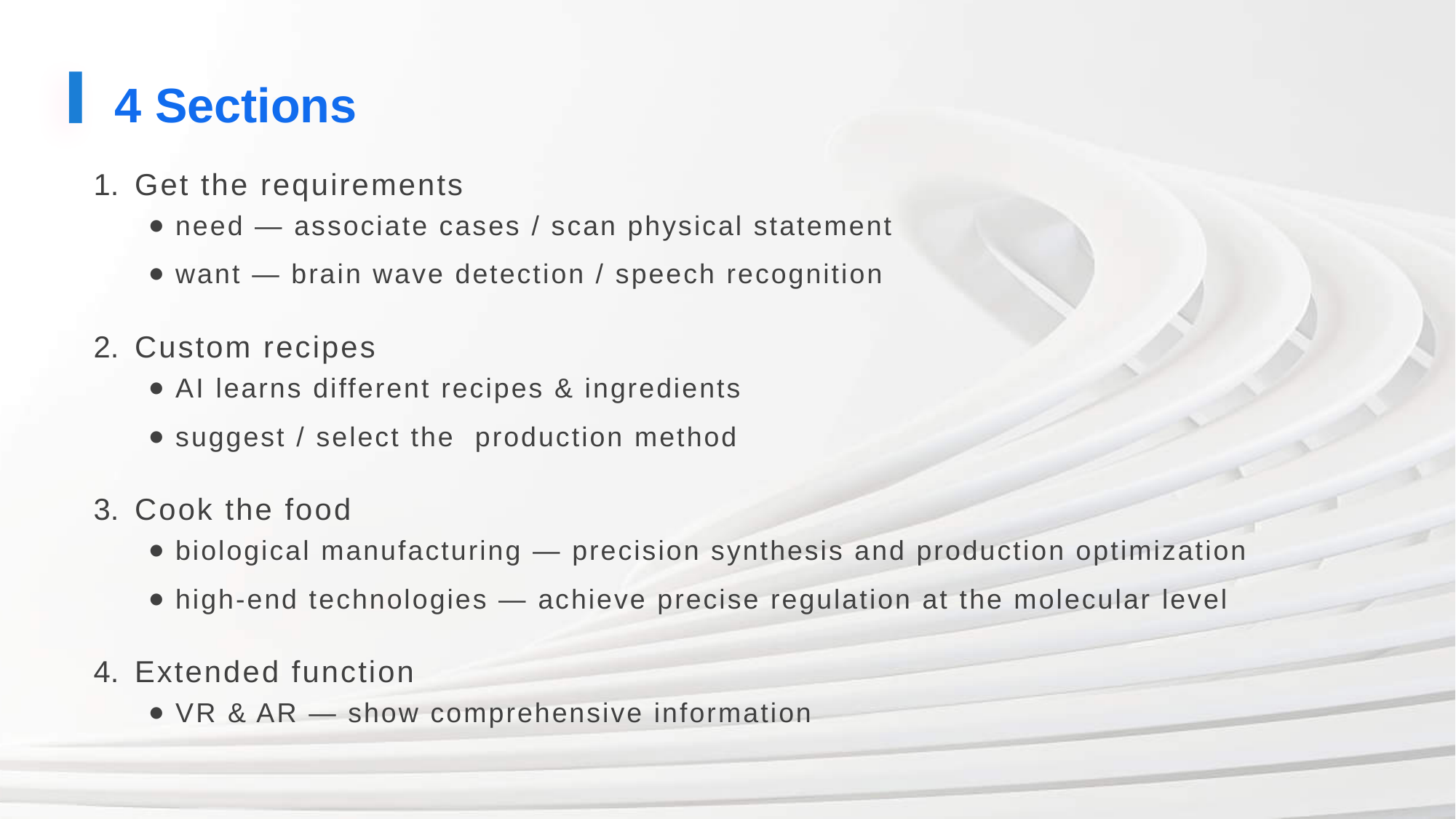

4 Sections
Get the requirements
need — associate cases / scan physical statement
want — brain wave detection / speech recognition
Custom recipes
AI learns different recipes & ingredients
suggest / select the  production method
Cook the food
biological manufacturing — precision synthesis and production optimization
high-end technologies — achieve precise regulation at the molecular level
Extended function
VR & AR — show comprehensive information